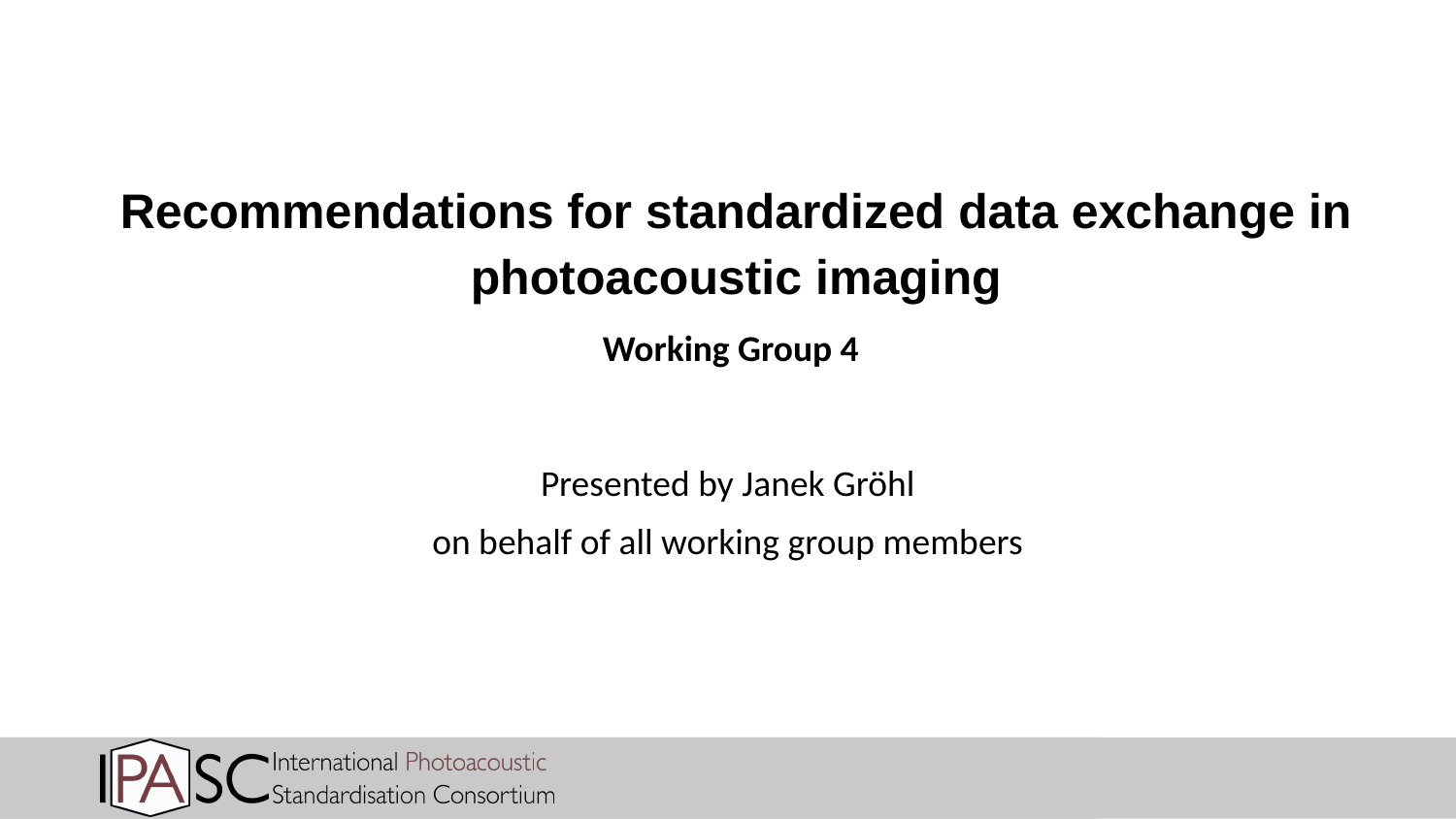

# Recommendations for standardized data exchange in photoacoustic imaging Working Group 4
Presented by Janek Gröhl
on behalf of all working group members